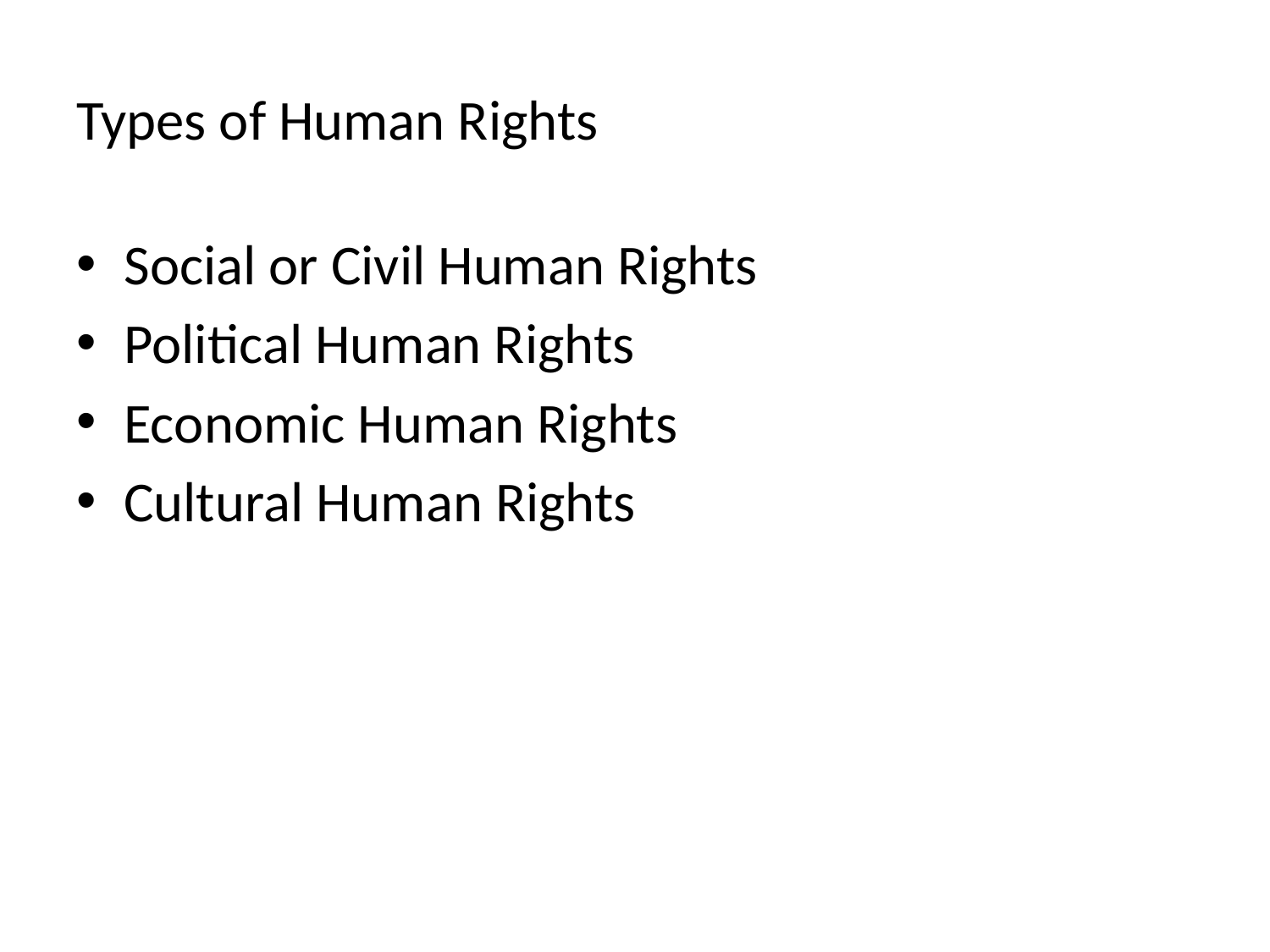

# Types of Human Rights
Social or Civil Human Rights
Political Human Rights
Economic Human Rights
Cultural Human Rights